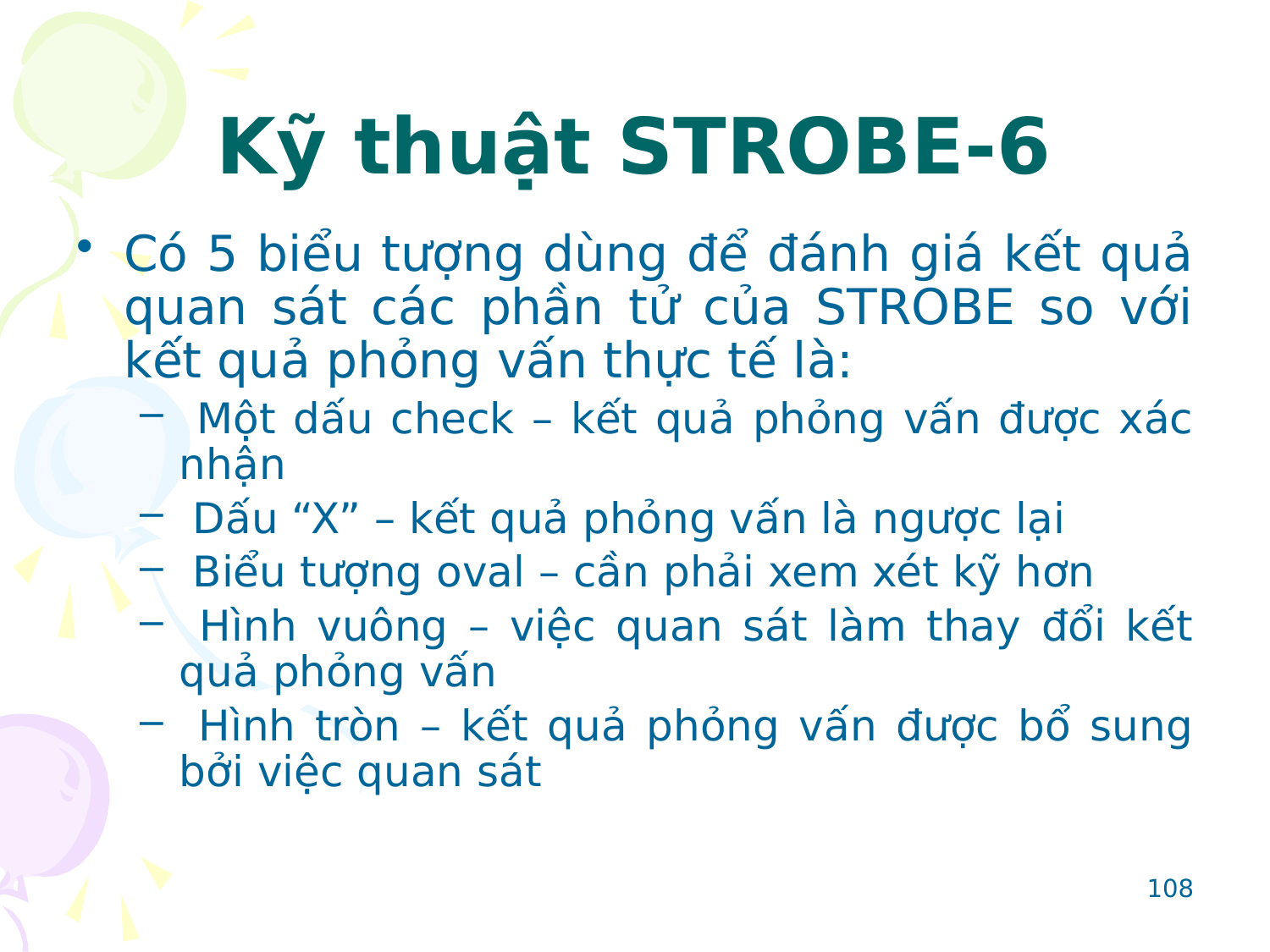

# Kỹ thuật STROBE-6
Có 5 biểu tượng dùng để đánh giá kết quả quan sát các phần tử của STROBE so với kết quả phỏng vấn thực tế là:
 Một dấu check – kết quả phỏng vấn được xác nhận
 Dấu “X” – kết quả phỏng vấn là ngược lại
 Biểu tượng oval – cần phải xem xét kỹ hơn
 Hình vuông – việc quan sát làm thay đổi kết quả phỏng vấn
 Hình tròn – kết quả phỏng vấn được bổ sung bởi việc quan sát
108